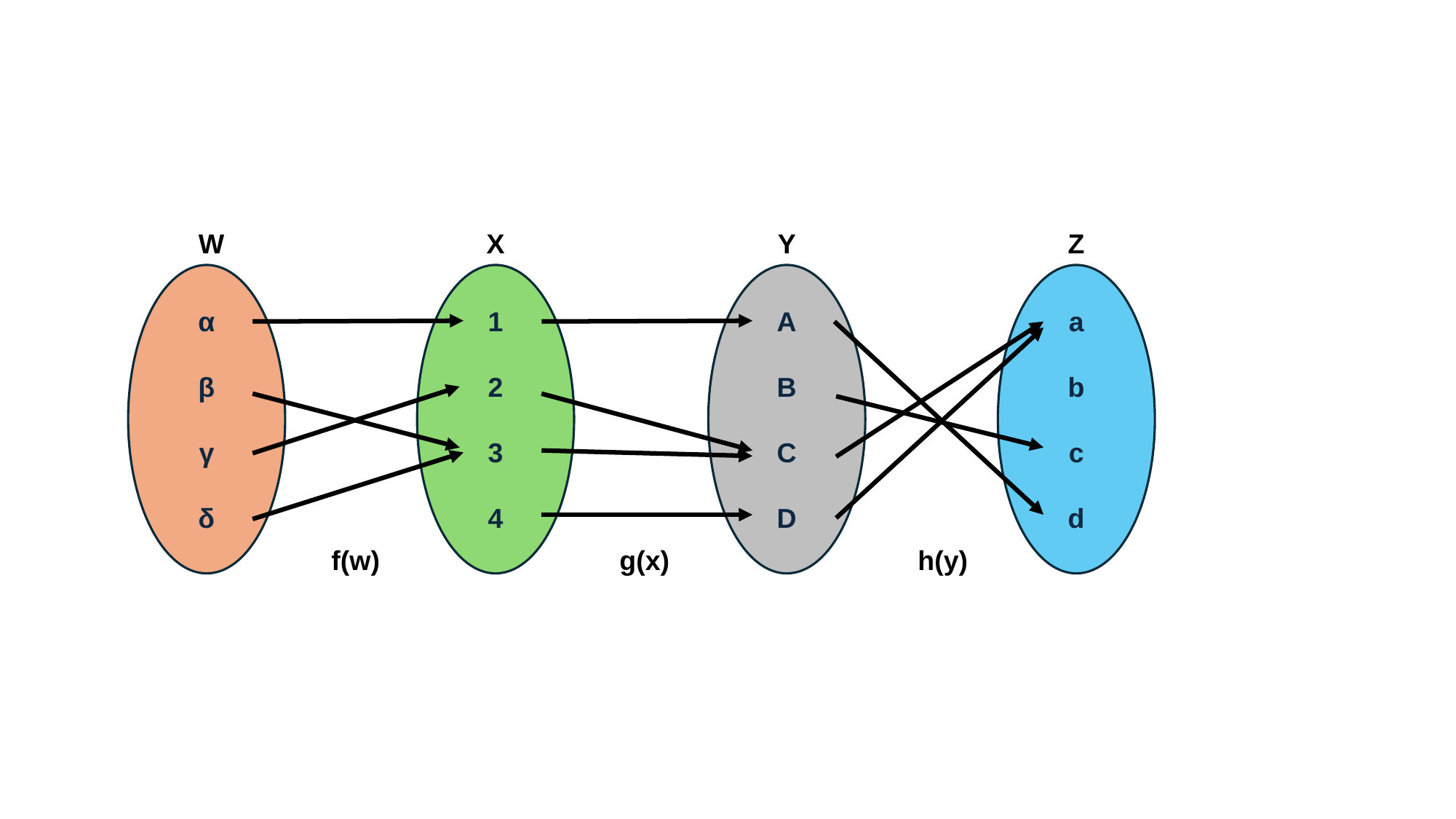

W
X
Y
Z
α
β
γ
δ
1
2
3
4
A
B
C
D
a
b
c
d
f(w)
g(x)
h(y)